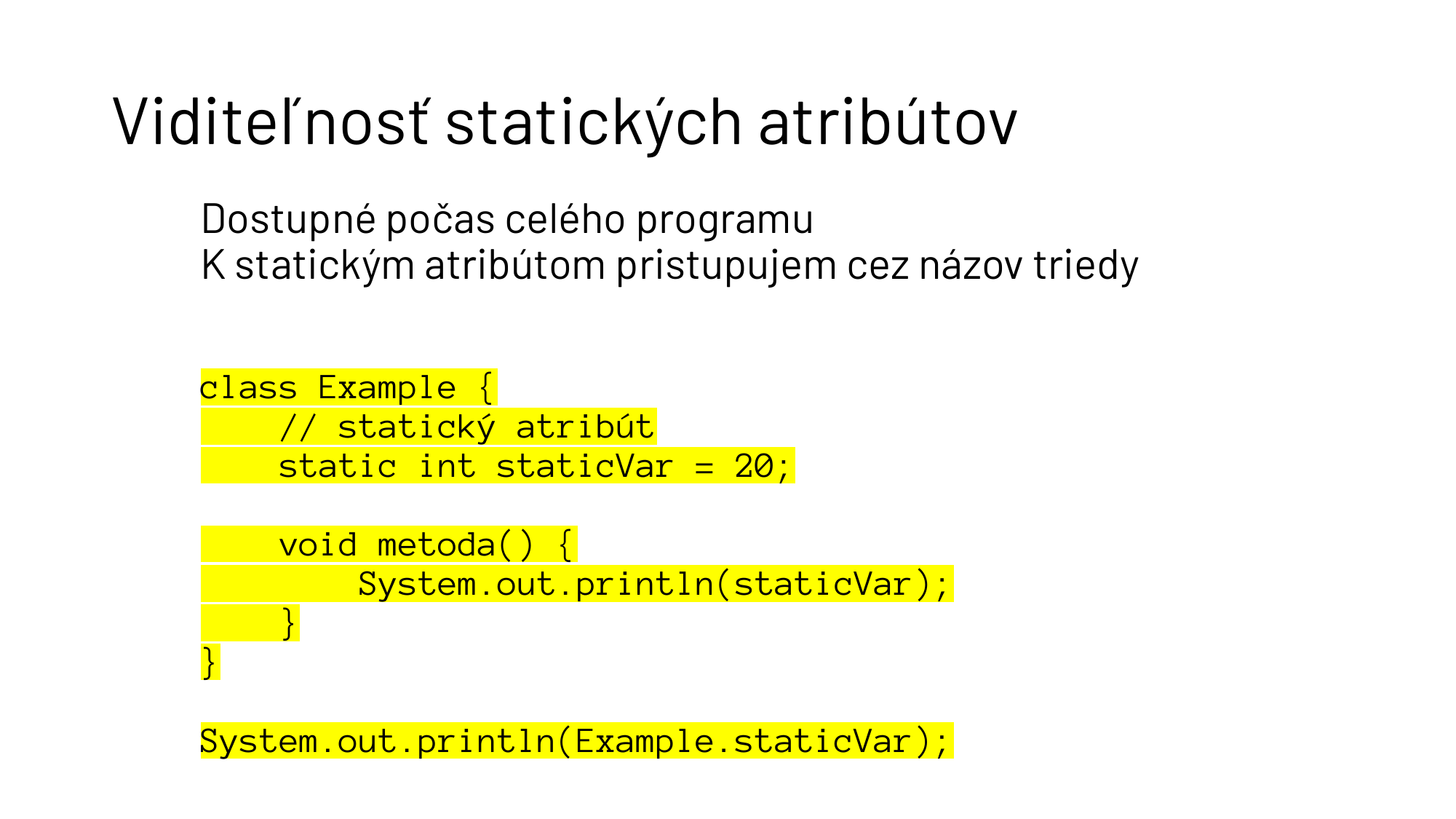

# Viditeľnosť statických atribútov
Dostupné počas celého programu
K statickým atribútom pristupujem cez názov triedy

class Example {
    // statický atribút
    static int staticVar = 20;

    void metoda() {
        System.out.println(staticVar);
    }
}

System.out.println(Example.staticVar);